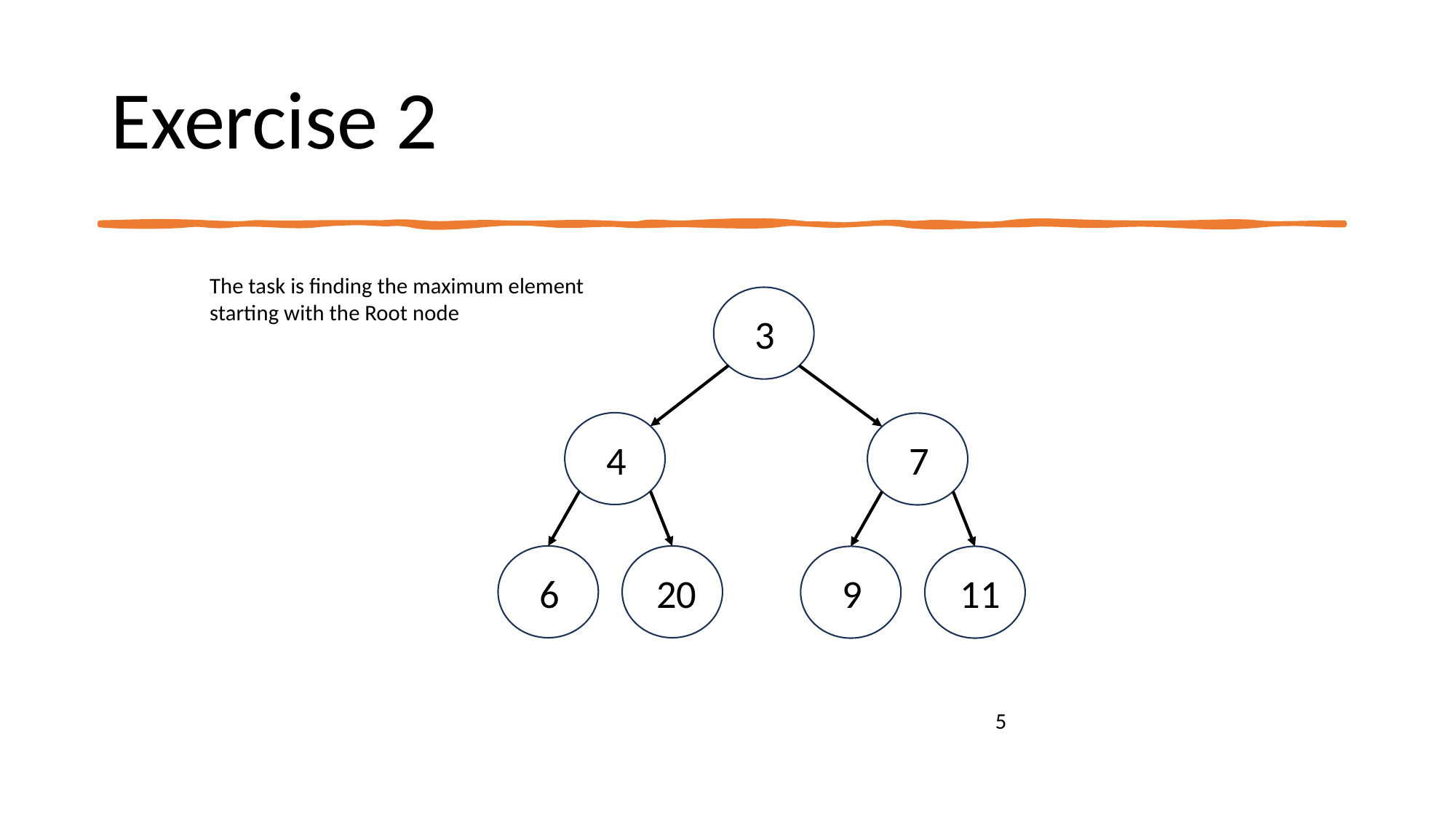

# Exercise 2

The task is finding the maximum element starting with the Root node

3

4
7

6
20
9
11
5